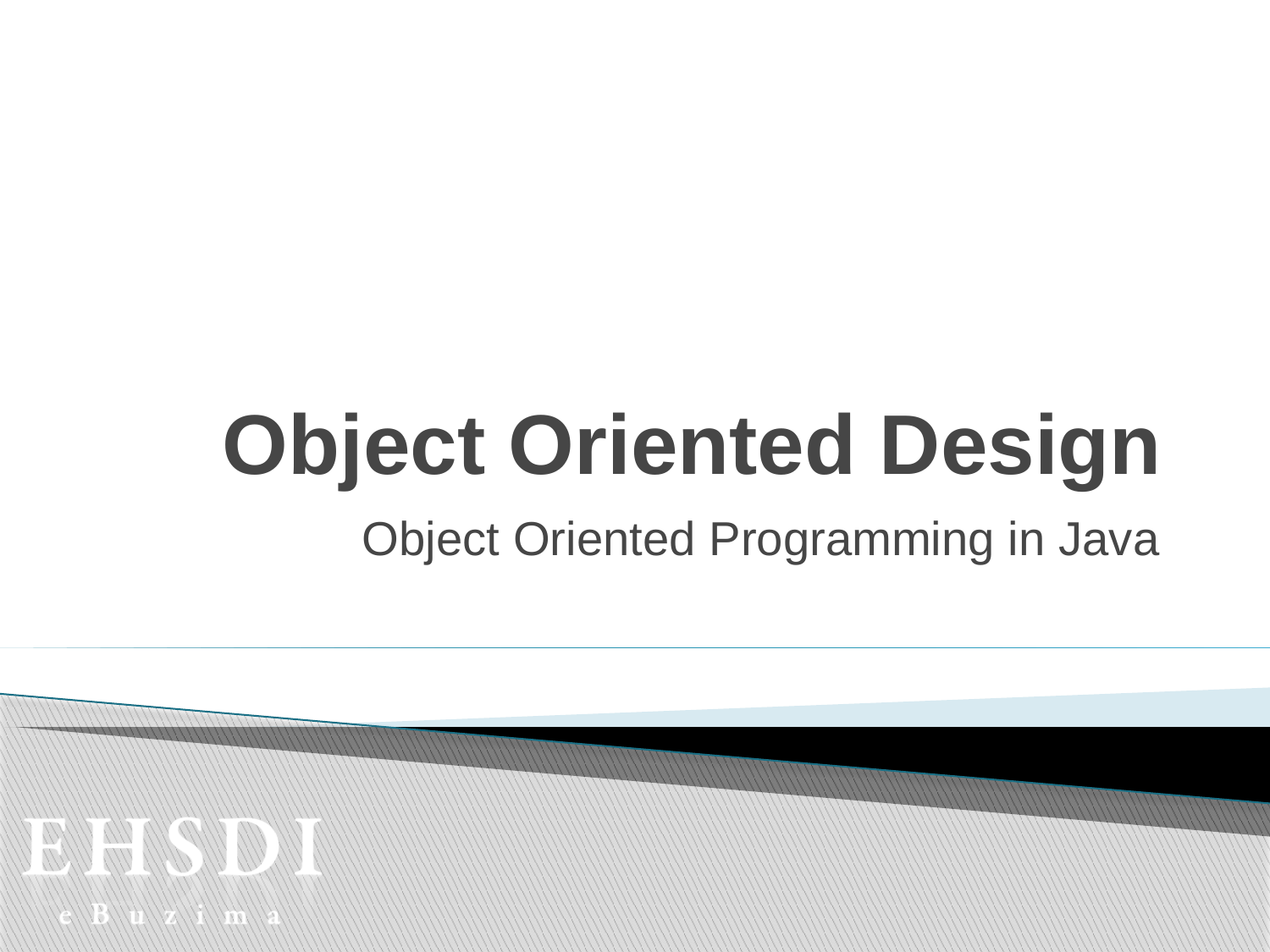

# Object Oriented Design
Object Oriented Programming in Java